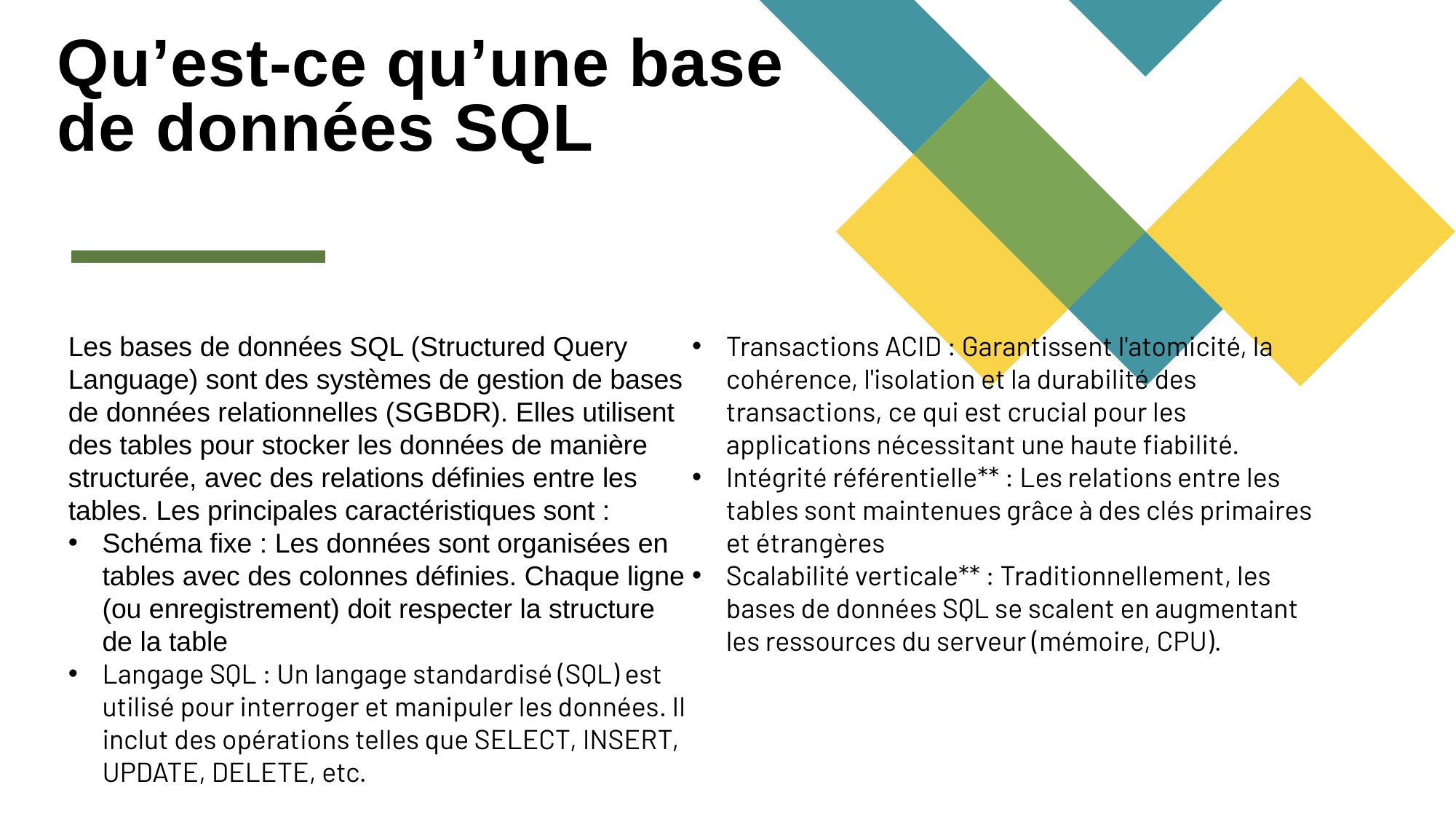

# Qu’est-ce qu’une base de données SQL
Les bases de données SQL (Structured Query Language) sont des systèmes de gestion de bases de données relationnelles (SGBDR). Elles utilisent des tables pour stocker les données de manière structurée, avec des relations définies entre les tables. Les principales caractéristiques sont :
Schéma fixe : Les données sont organisées en tables avec des colonnes définies. Chaque ligne (ou enregistrement) doit respecter la structure de la table
Langage SQL : Un langage standardisé (SQL) est utilisé pour interroger et manipuler les données. Il inclut des opérations telles que SELECT, INSERT, UPDATE, DELETE, etc.
Transactions ACID : Garantissent l'atomicité, la cohérence, l'isolation et la durabilité des transactions, ce qui est crucial pour les applications nécessitant une haute fiabilité.
Intégrité référentielle** : Les relations entre les tables sont maintenues grâce à des clés primaires et étrangères
Scalabilité verticale** : Traditionnellement, les bases de données SQL se scalent en augmentant les ressources du serveur (mémoire, CPU).